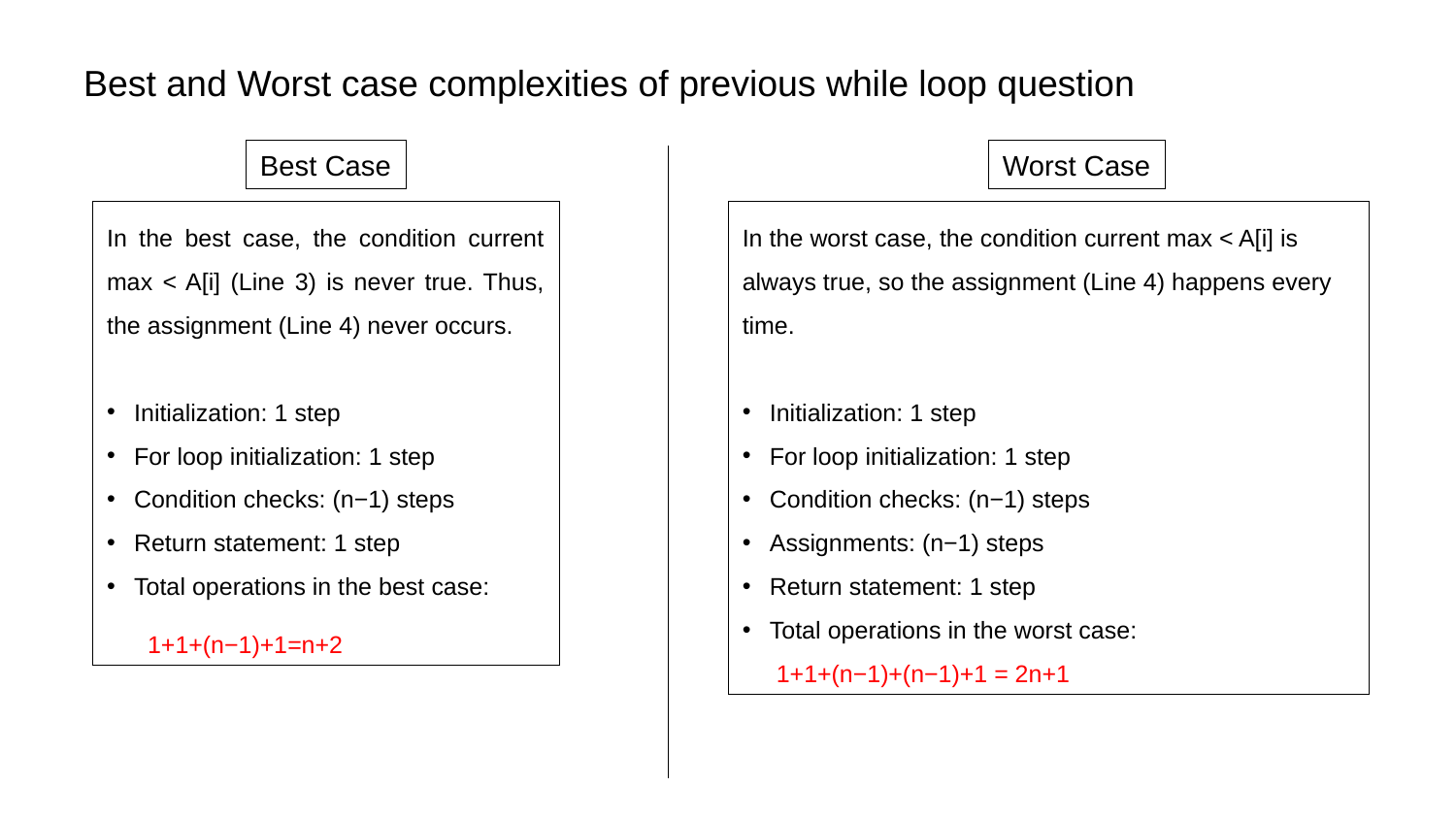

Best and Worst case complexities of previous while loop question
Best Case
Worst Case
In the best case, the condition current max < A[i] (Line 3) is never true. Thus, the assignment (Line 4) never occurs.

Initialization: 1 step
For loop initialization: 1 step
Condition checks: (n−1) steps
Return statement: 1 step
Total operations in the best case:

      1+1+(n−1)+1=n+2
In the worst case, the condition current max < A[i] is always true, so the assignment (Line 4) happens every time.

Initialization: 1 step
For loop initialization: 1 step
Condition checks: (n−1) steps
Assignments: (n−1) steps
Return statement: 1 step
Total operations in the worst case:
     1+1+(n−1)+(n−1)+1 = 2n+1